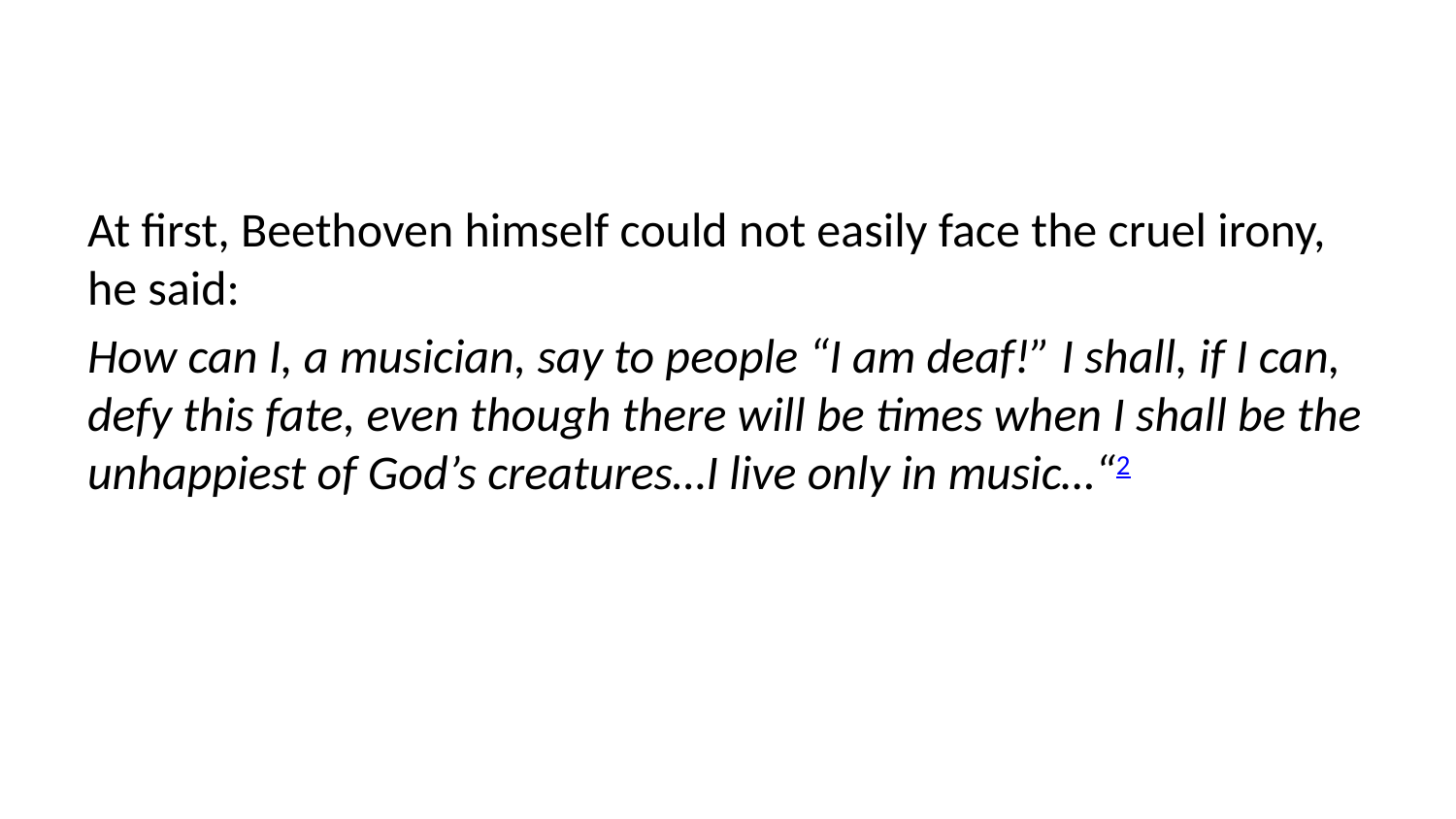

At first, Beethoven himself could not easily face the cruel irony, he said:
How can I, a musician, say to people “I am deaf!” I shall, if I can, defy this fate, even though there will be times when I shall be the unhappiest of God’s creatures…I live only in music…“2